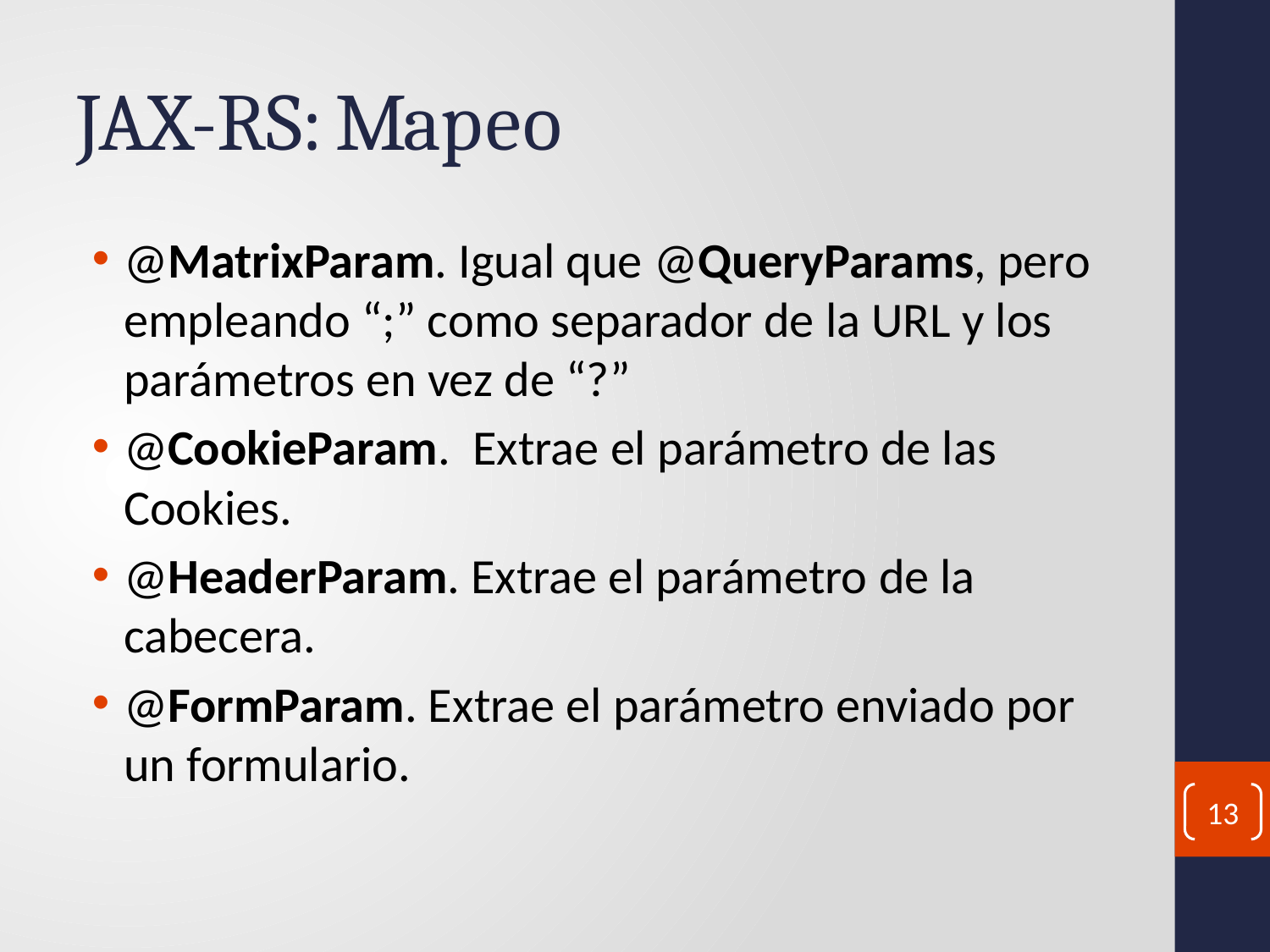

# JAX-RS: Mapeo
@MatrixParam. Igual que @QueryParams, pero empleando “;” como separador de la URL y los parámetros en vez de “?”
@CookieParam.  Extrae el parámetro de las Cookies.
@HeaderParam. Extrae el parámetro de la cabecera.
@FormParam. Extrae el parámetro enviado por un formulario.
13